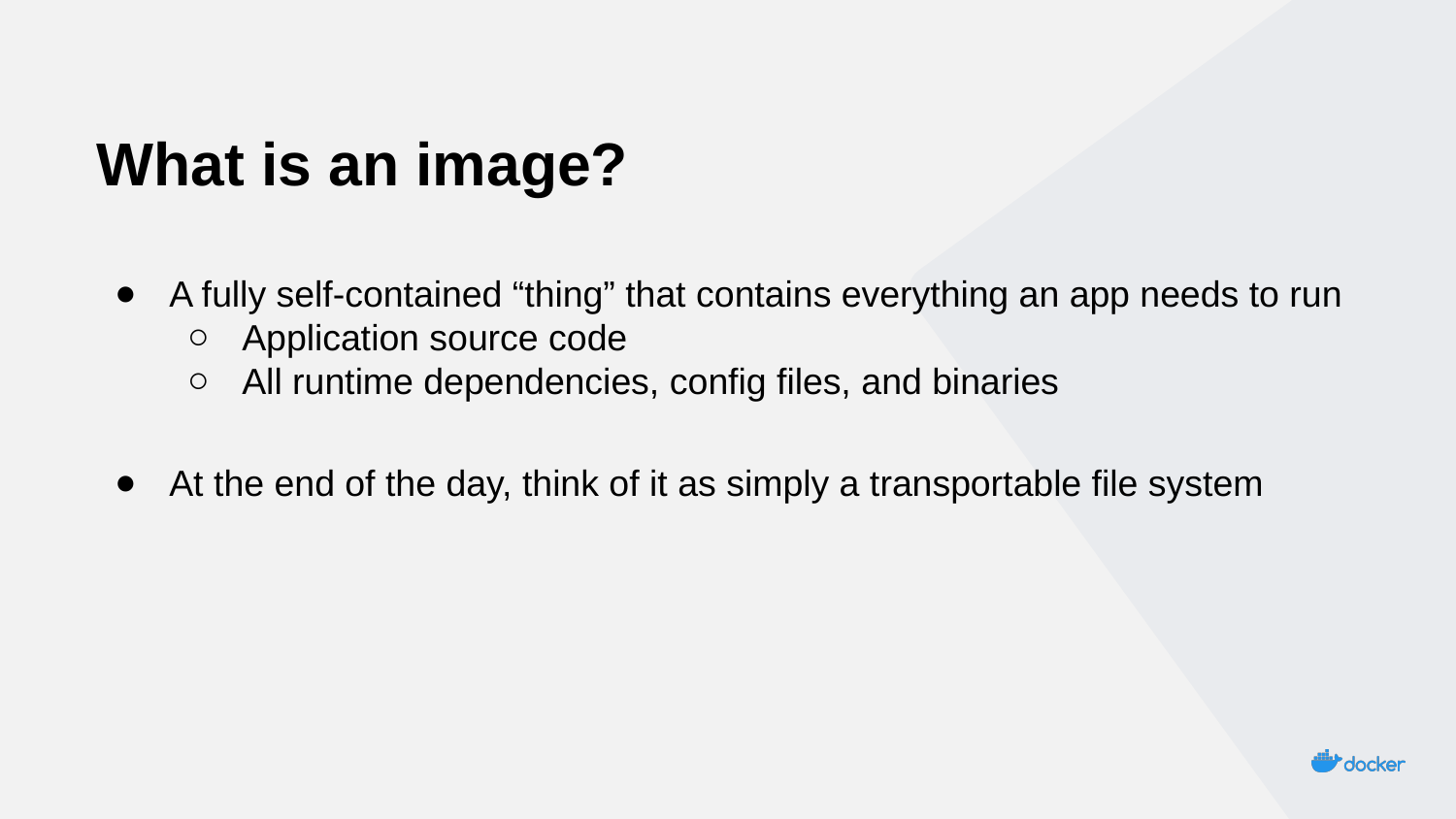

What is an image?

A fully self-contained “thing” that contains everything an app needs to run
Application source code
All runtime dependencies, config files, and binaries

At the end of the day, think of it as simply a transportable file system